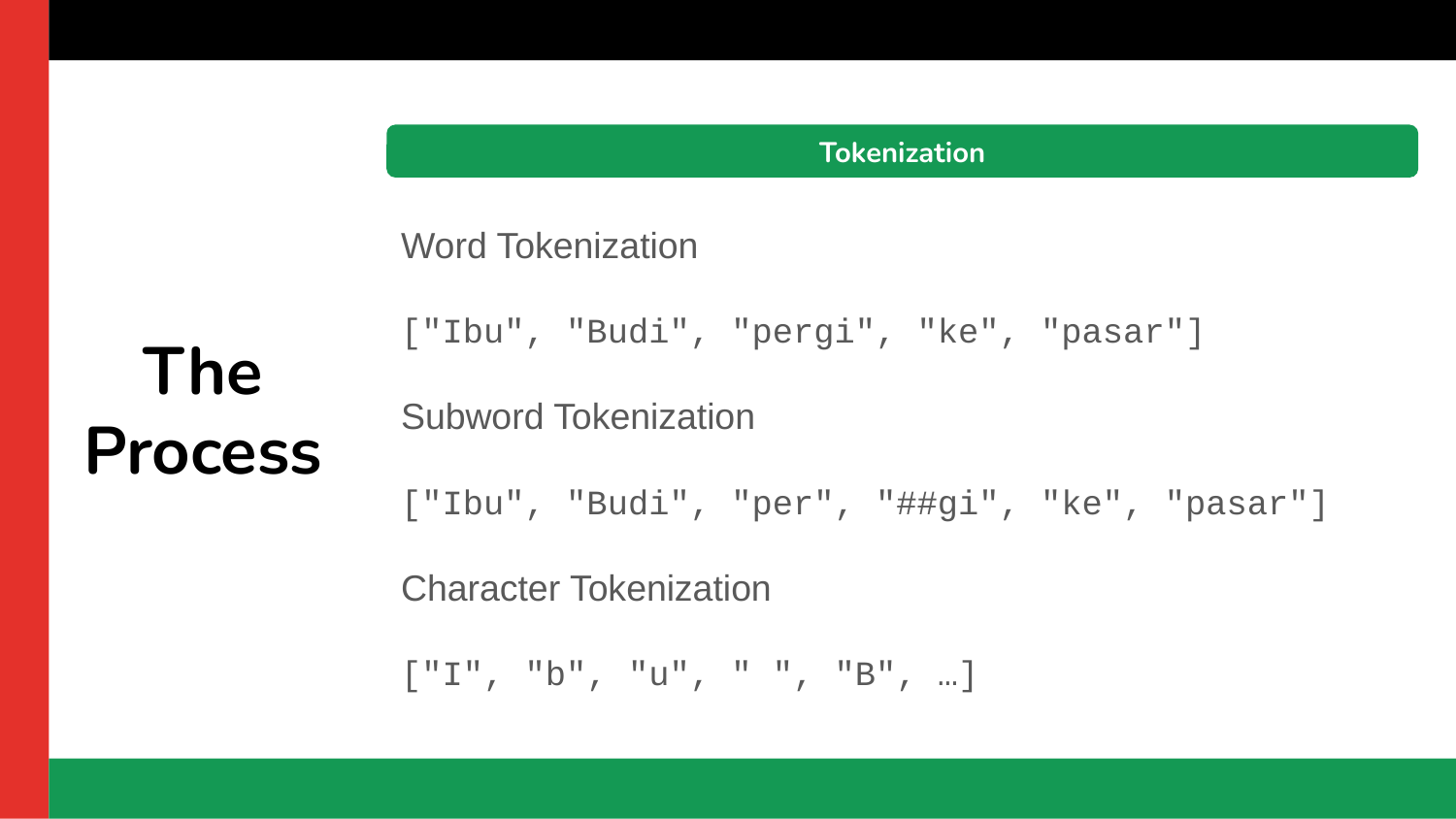

# The Process
Tokenization
Word Tokenization
["Ibu", "Budi", "pergi", "ke", "pasar"]
Subword Tokenization
["Ibu", "Budi", "per", "##gi", "ke", "pasar"]
Character Tokenization
["I", "b", "u", " ", "B", …]